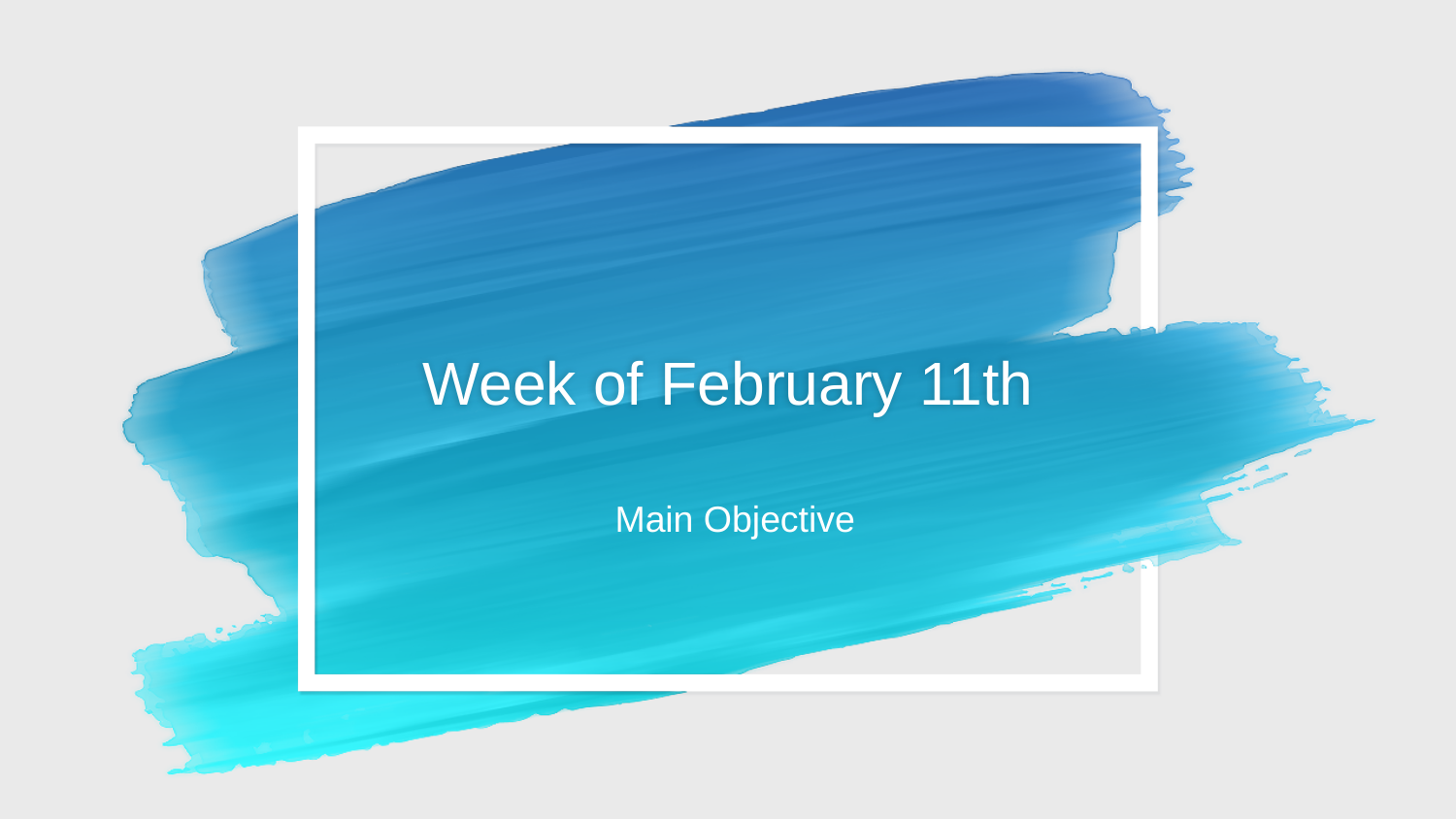

# Week of February 11th
Main Objective